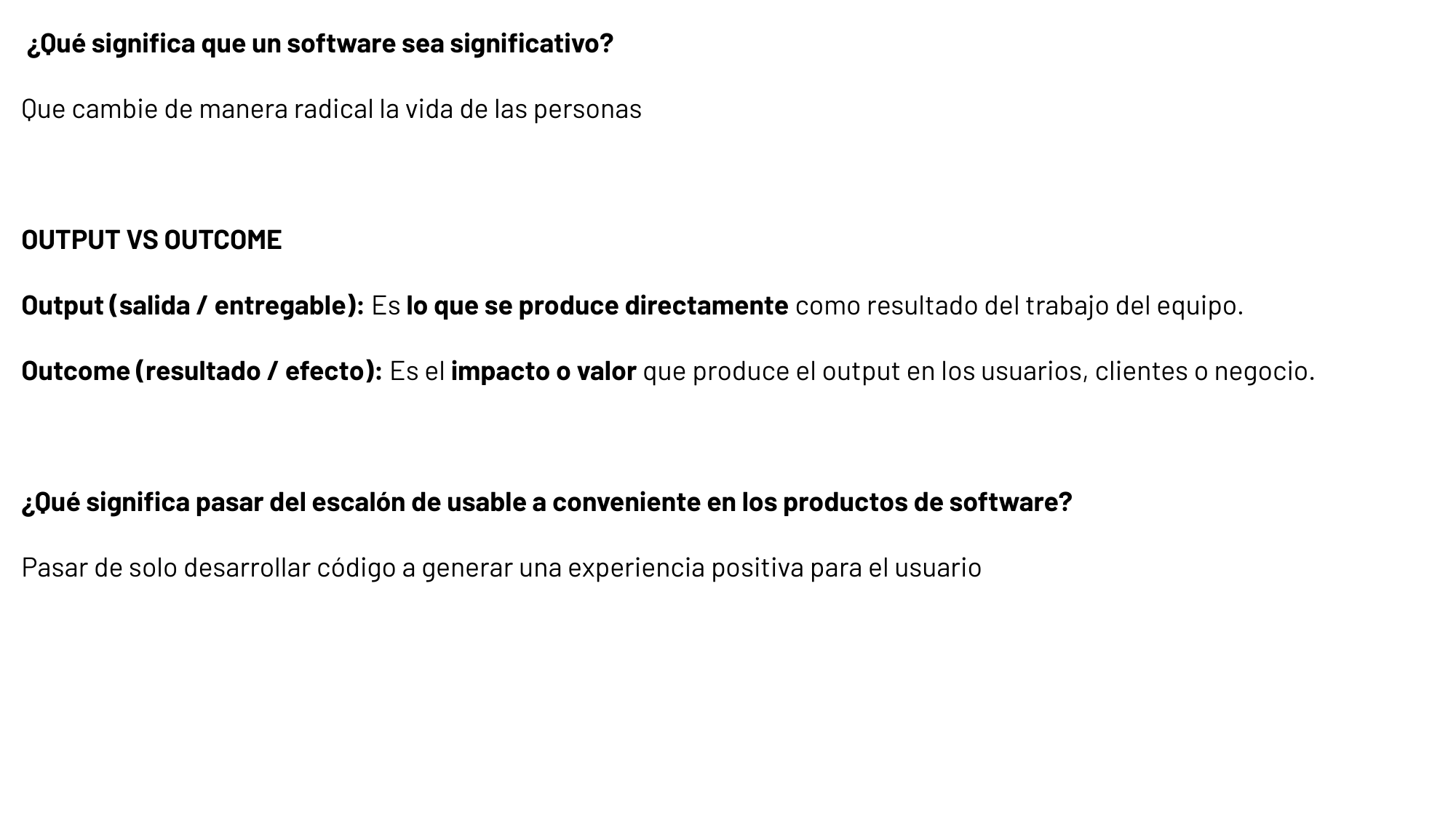

¿Qué significa que un software sea significativo?

Que cambie de manera radical la vida de las personas

OUTPUT VS OUTCOME

Output (salida / entregable): Es lo que se produce directamente como resultado del trabajo del equipo.

Outcome (resultado / efecto): Es el impacto o valor que produce el output en los usuarios, clientes o negocio.

¿Qué significa pasar del escalón de usable a conveniente en los productos de software?

Pasar de solo desarrollar código a generar una experiencia positiva para el usuario